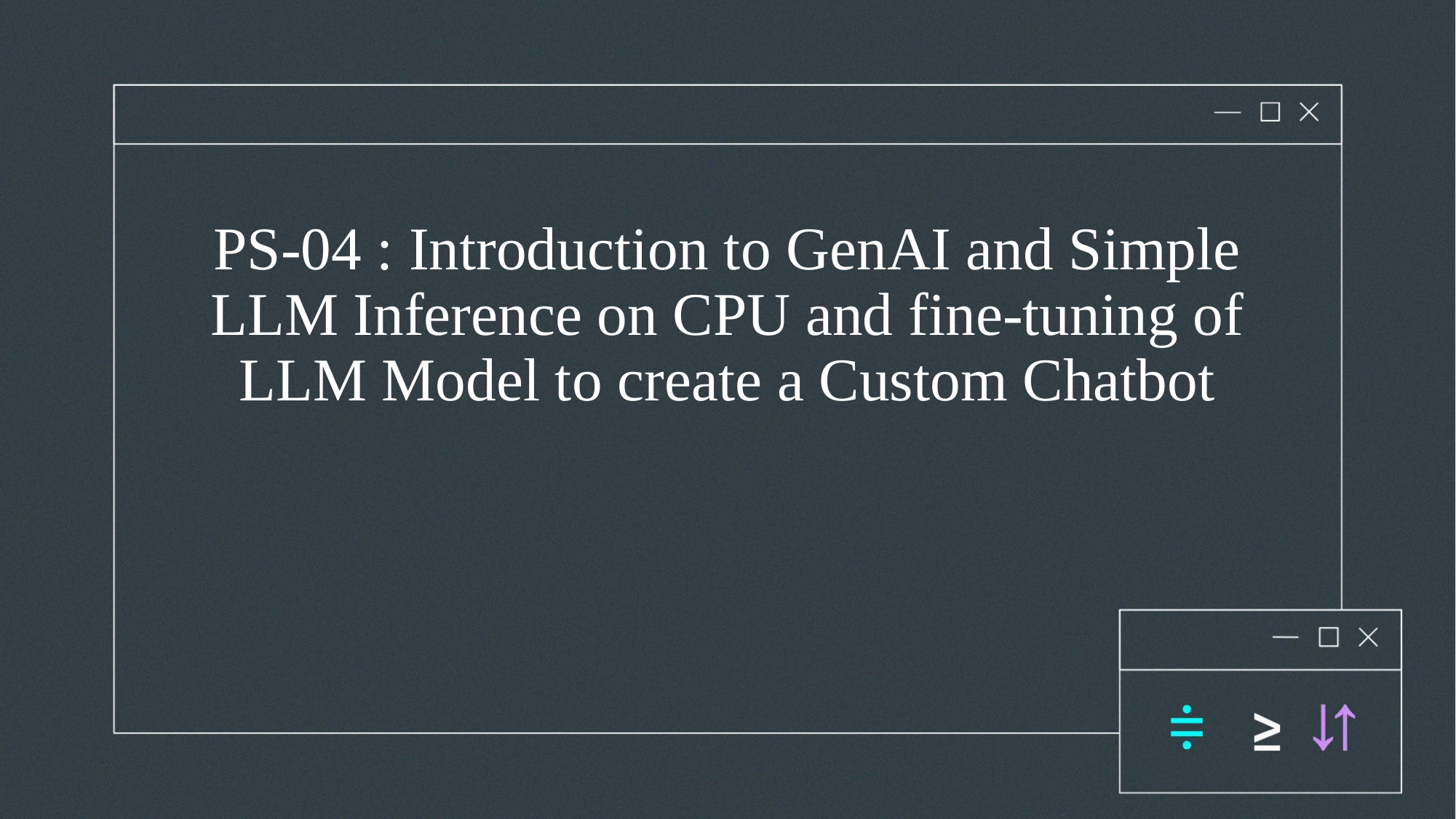

# PS-04 : Introduction to GenAI and Simple LLM Inference on CPU and fine-tuning of LLM Model to create a Custom Chatbot